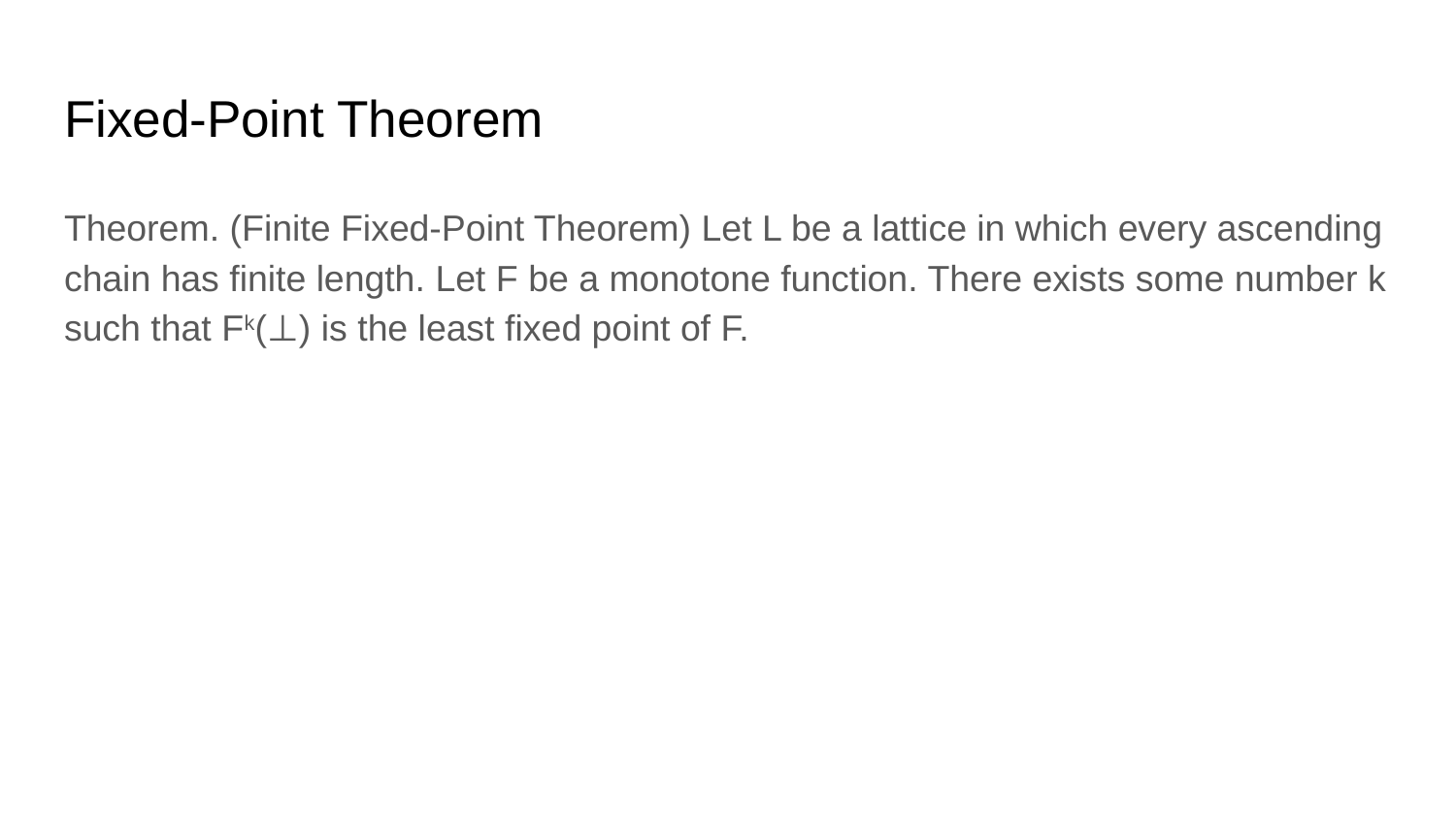

# Fixed-Point Theorem
Theorem. (Finite Fixed-Point Theorem) Let L be a lattice in which every ascending chain has finite length. Let F be a monotone function. There exists some number k such that Fk(⊥) is the least fixed point of F.